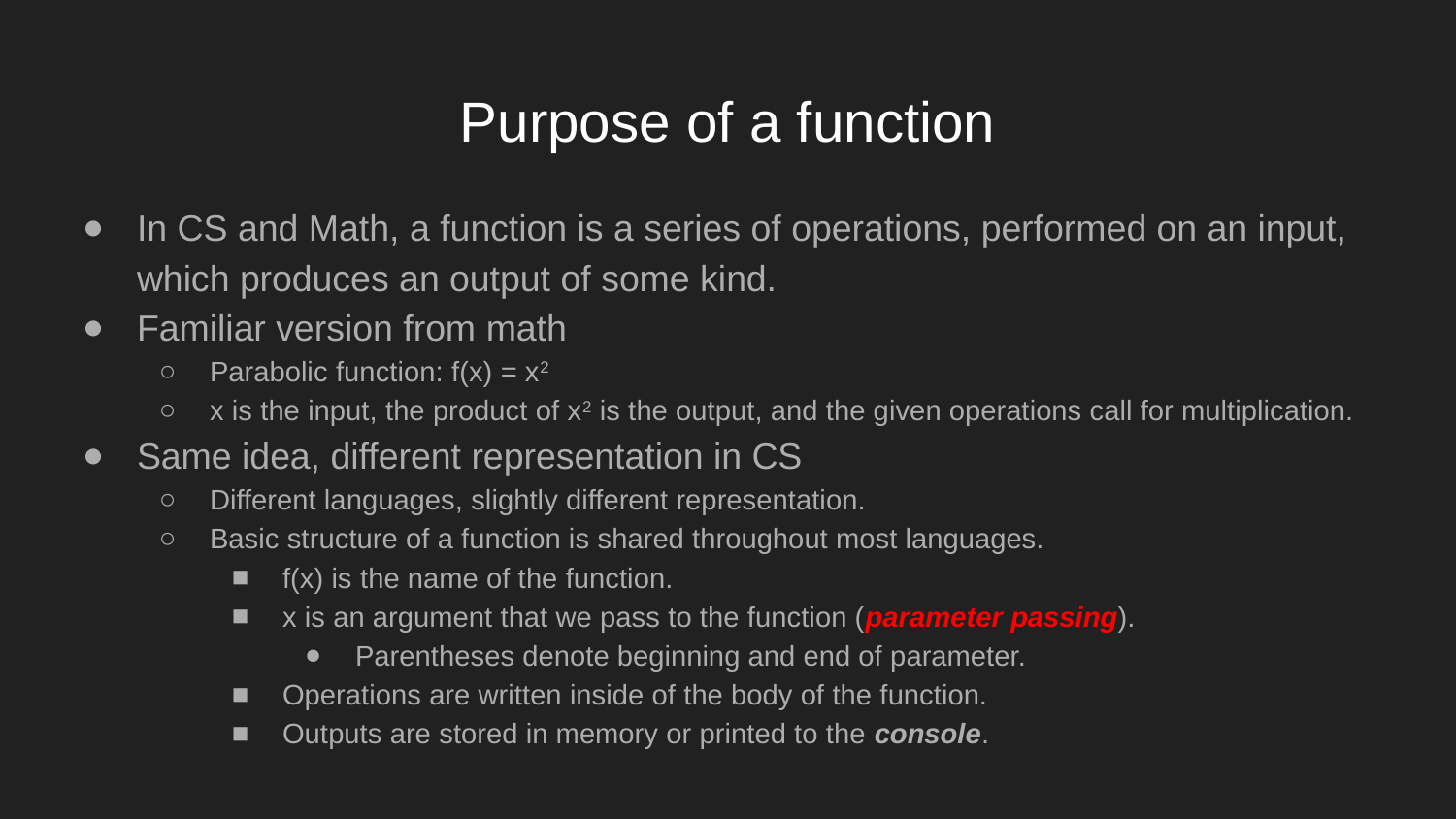

# Purpose of a function
In CS and Math, a function is a series of operations, performed on an input, which produces an output of some kind.
Familiar version from math
Parabolic function: f(x) = x2
x is the input, the product of x2 is the output, and the given operations call for multiplication.
Same idea, different representation in CS
Different languages, slightly different representation.
Basic structure of a function is shared throughout most languages.
f(x) is the name of the function.
x is an argument that we pass to the function (parameter passing).
Parentheses denote beginning and end of parameter.
Operations are written inside of the body of the function.
Outputs are stored in memory or printed to the console.